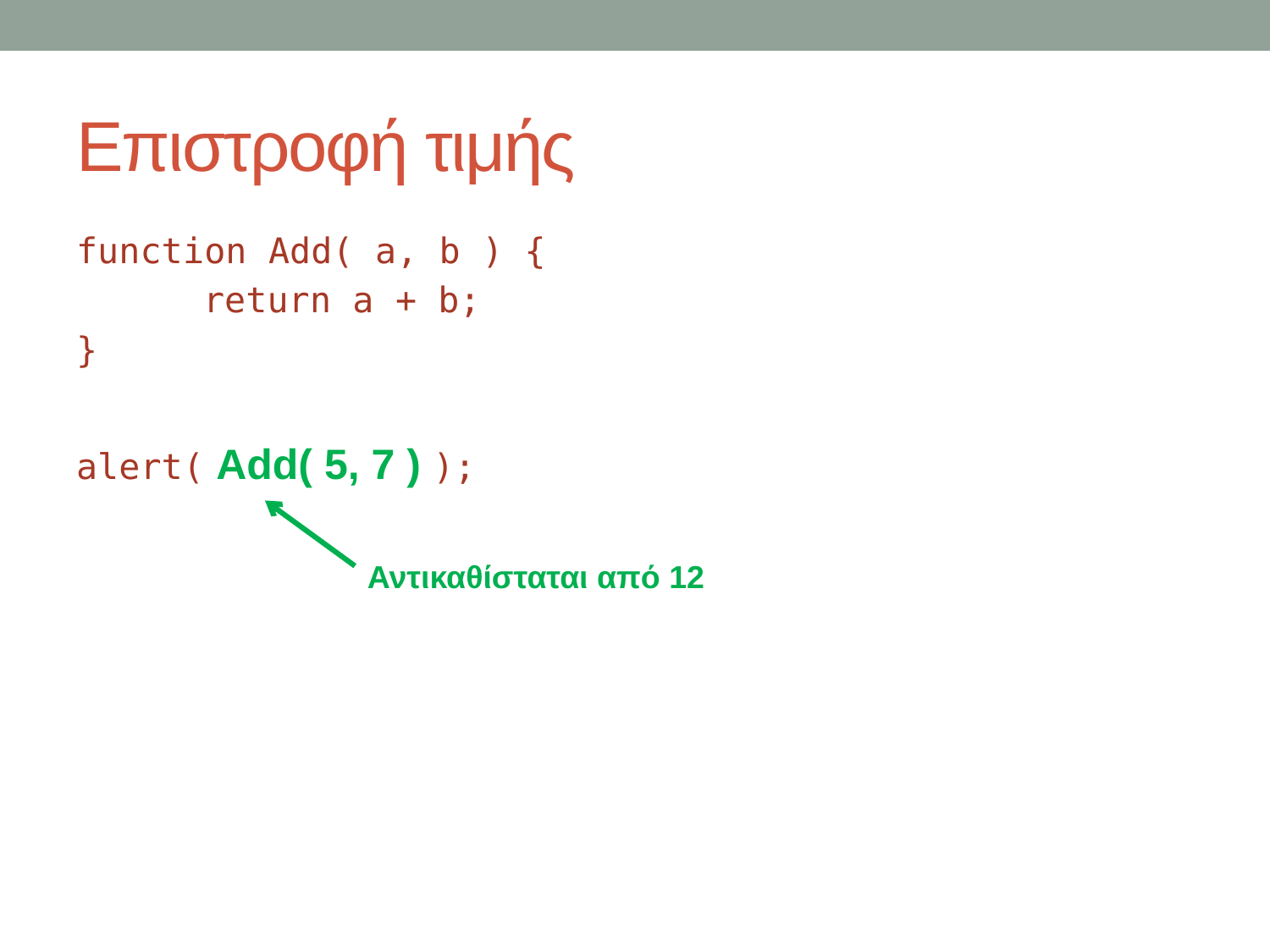

# Επιστροφή τιμής
function Add( a, b ) {
	return a + b;
}

alert( Add( 5, 7 ) );

Αντικαθίσταται από 12